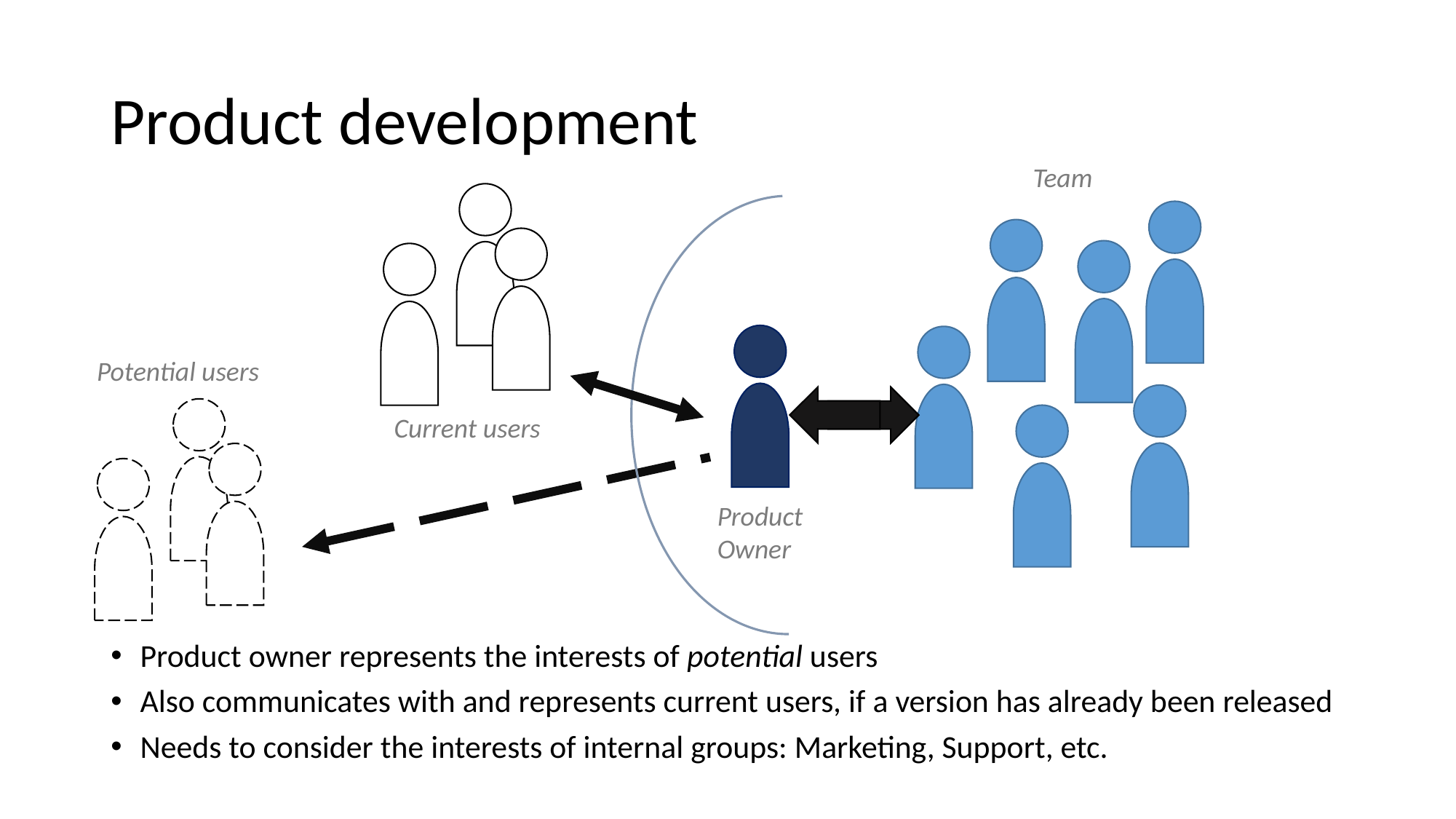

# Product development
Team

Potential users

Current users

Product
Owner
Product owner represents the interests of potential users
Also communicates with and represents current users, if a version has already been released
Needs to consider the interests of internal groups: Marketing, Support, etc.